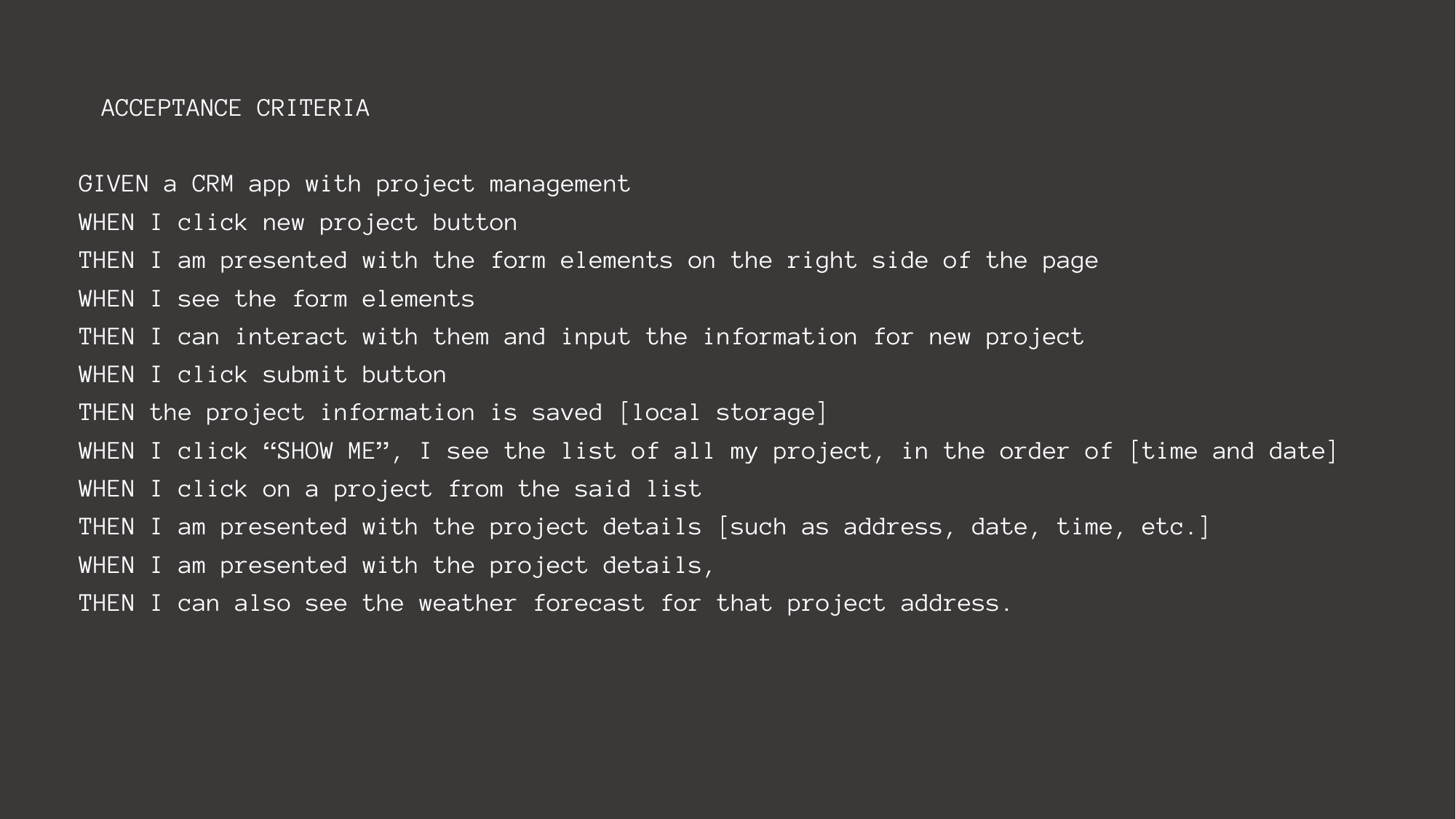

ACCEPTANCE CRITERIA

GIVEN a CRM app with project management
WHEN I click new project button
THEN I am presented with the form elements on the right side of the page
WHEN I see the form elements
THEN I can interact with them and input the information for new project
WHEN I click submit button
THEN the project information is saved [local storage]
WHEN I click “SHOW ME”, I see the list of all my project, in the order of [time and date]
WHEN I click on a project from the said list
THEN I am presented with the project details [such as address, date, time, etc.]
WHEN I am presented with the project details,
THEN I can also see the weather forecast for that project address.